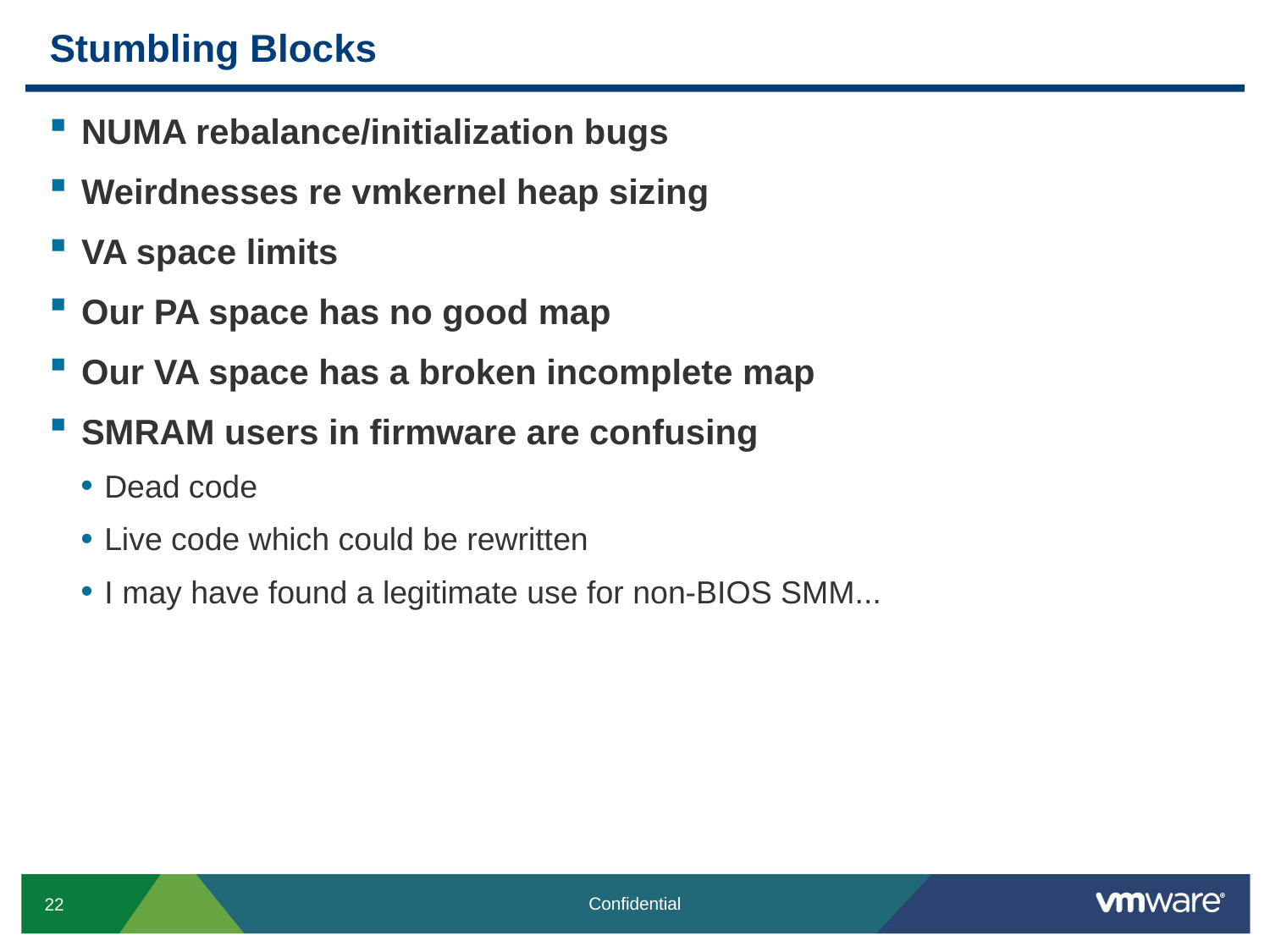

# Stumbling Blocks

NUMA rebalance/initialization bugs
Weirdnesses re vmkernel heap sizing
VA space limits
Our PA space has no good map
Our VA space has a broken incomplete map
SMRAM users in firmware are confusing
Dead code
Live code which could be rewritten
I may have found a legitimate use for non-BIOS SMM...